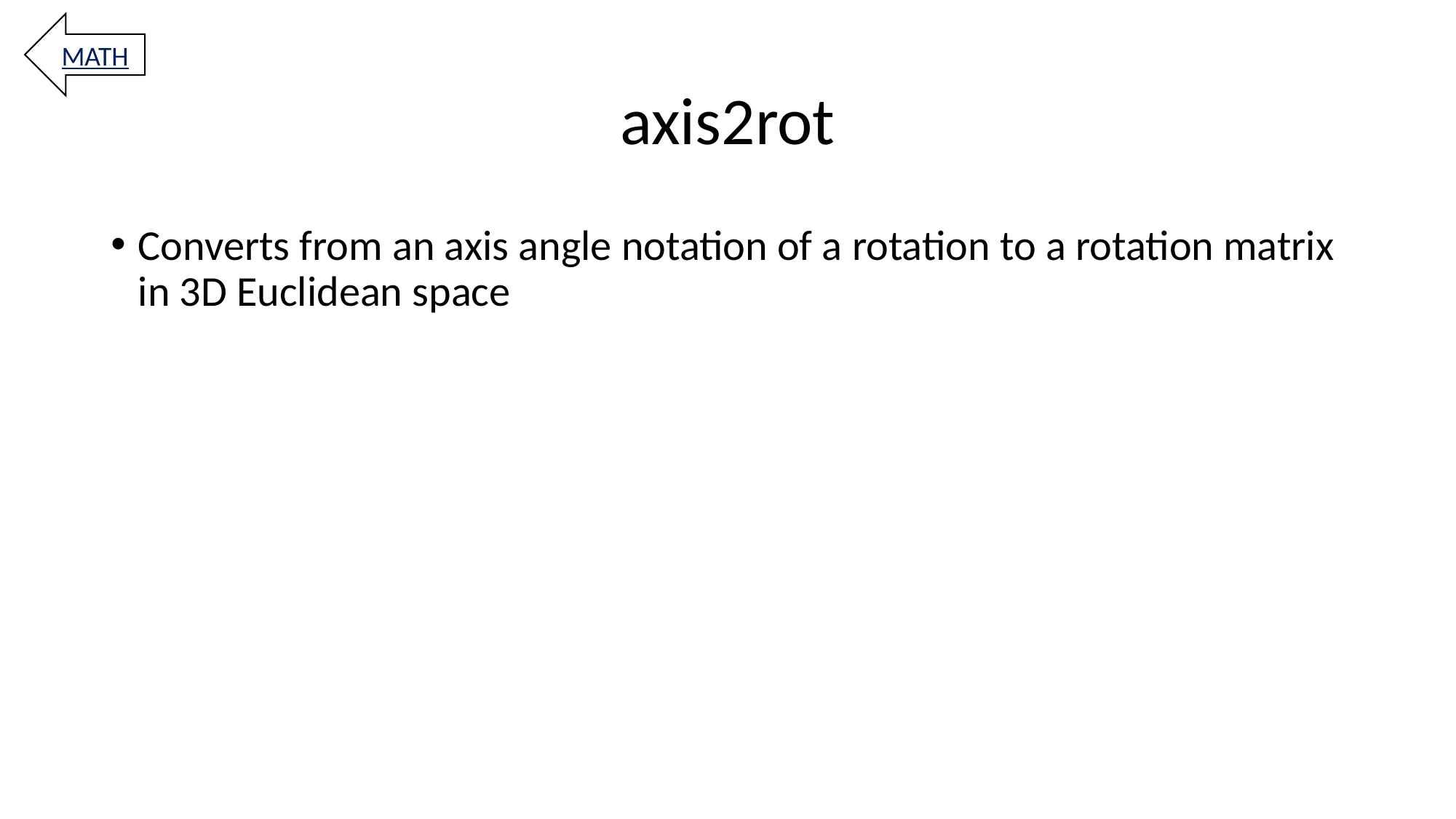

MATH
# axis2rot
Converts from an axis angle notation of a rotation to a rotation matrix in 3D Euclidean space